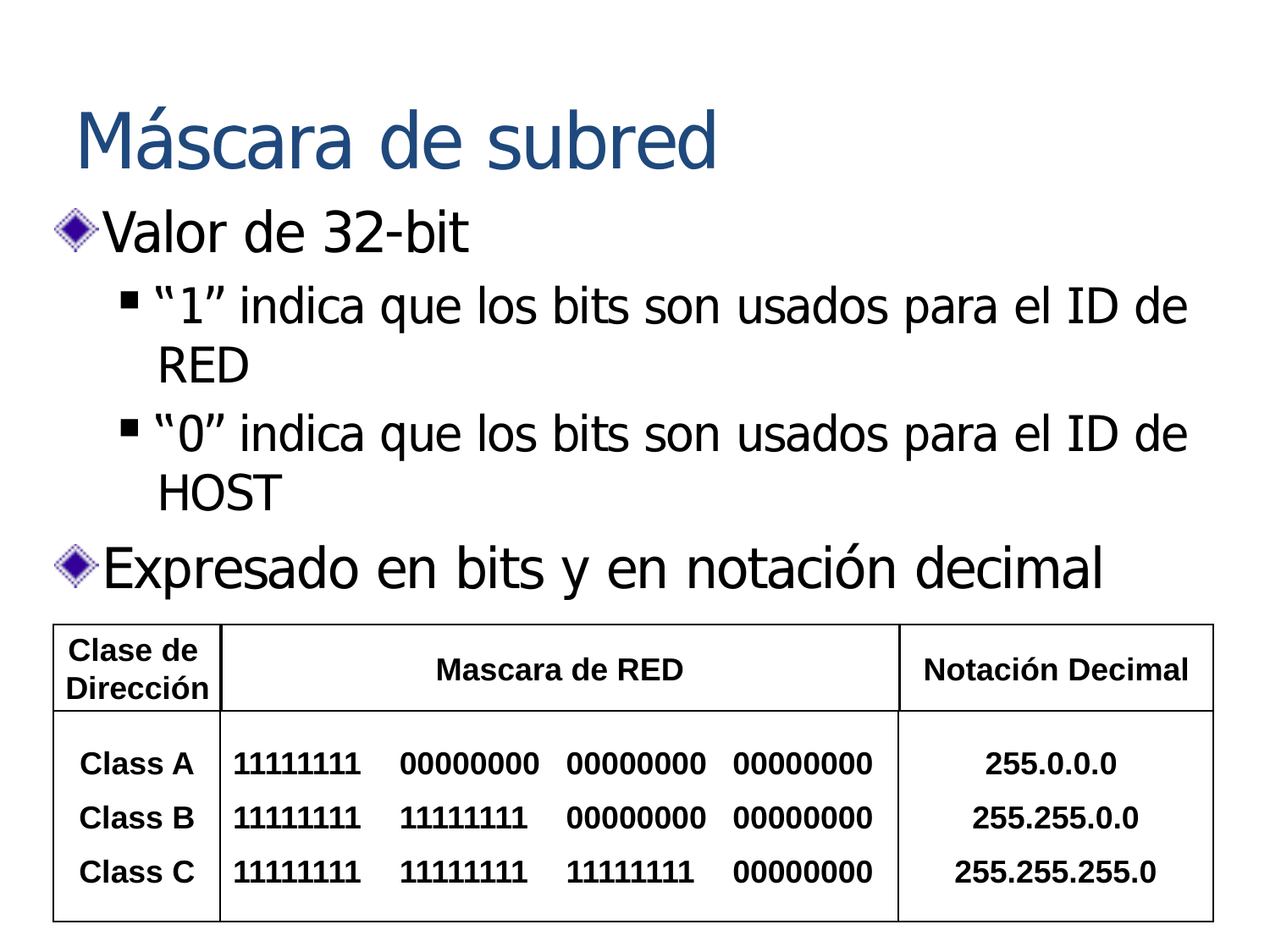

Máscara de subred
Valor de 32-bit
“1” indica que los bits son usados para el ID de RED
“0” indica que los bits son usados para el ID de HOST
Expresado en bits y en notación decimal
Clase de
Dirección
Mascara de RED
Notación Decimal
Class A
Class B
Class C
11111111	00000000	00000000	00000000
11111111	11111111	00000000	00000000
11111111	11111111	11111111	00000000
255.0.0.0
255.255.0.0
255.255.255.0